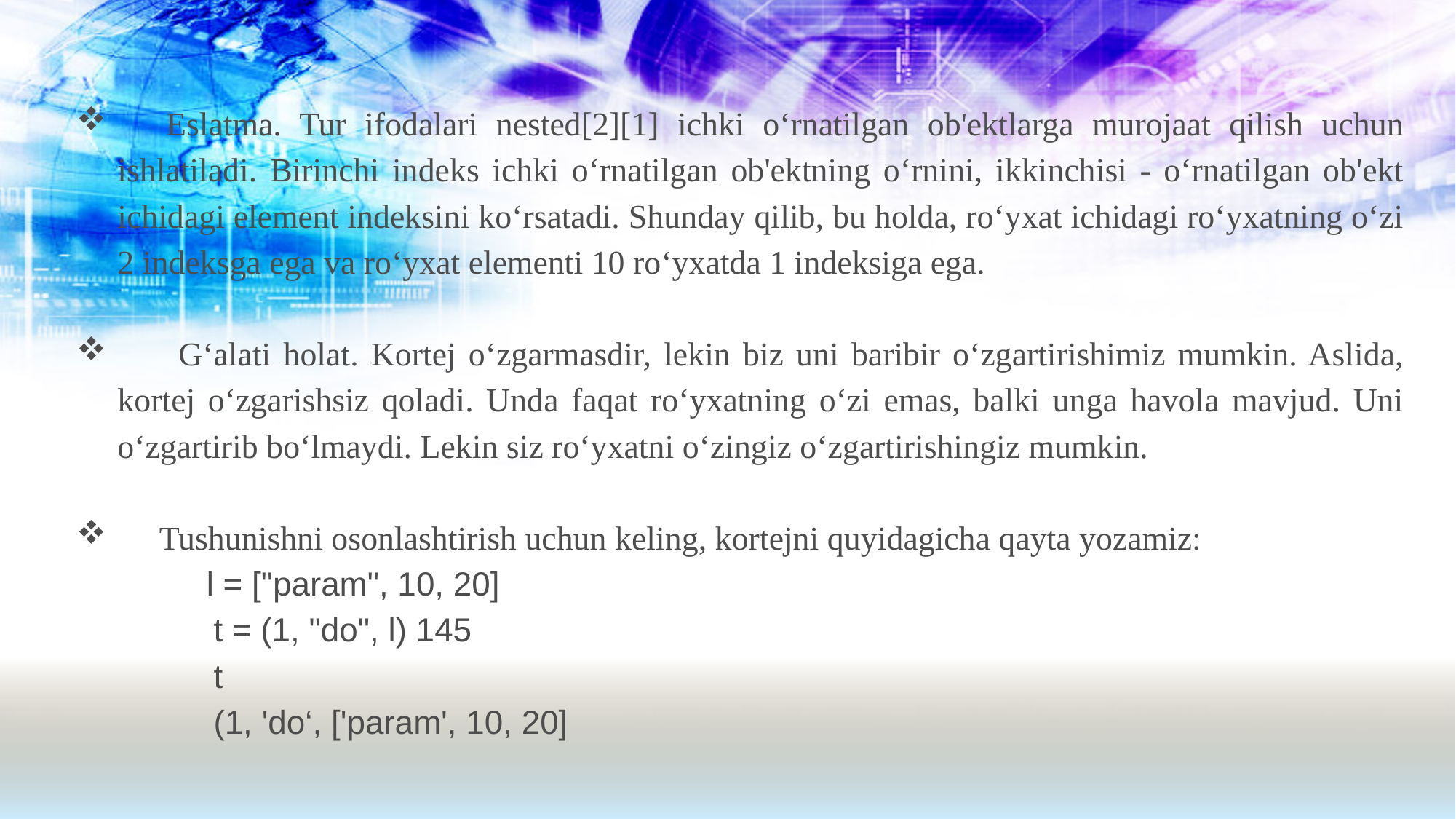

Eslatma. Tur ifodalari nested[2][1] ichki o‘rnatilgan ob'ektlarga murojaat qilish uchun ishlatiladi. Birinchi indeks ichki o‘rnatilgan ob'ektning o‘rnini, ikkinchisi - o‘rnatilgan ob'ekt ichidagi element indeksini ko‘rsatadi. Shunday qilib, bu holda, ro‘yxat ichidagi ro‘yxatning o‘zi 2 indeksga ega va ro‘yxat elementi 10 ro‘yxatda 1 indeksiga ega.

	 G‘alati holat. Kortej o‘zgarmasdir, lekin biz uni baribir o‘zgartirishimiz mumkin. Aslida, kortej o‘zgarishsiz qoladi. Unda faqat ro‘yxatning o‘zi emas, balki unga havola mavjud. Uni o‘zgartirib bo‘lmaydi. Lekin siz ro‘yxatni o‘zingiz o‘zgartirishingiz mumkin.

     Tushunishni osonlashtirish uchun keling, kortejni quyidagicha qayta yozamiz:
              l = ["param", 10, 20]
		   t = (1, "do", l) 145
		   t
		   (1, 'do‘, ['param', 10, 20]